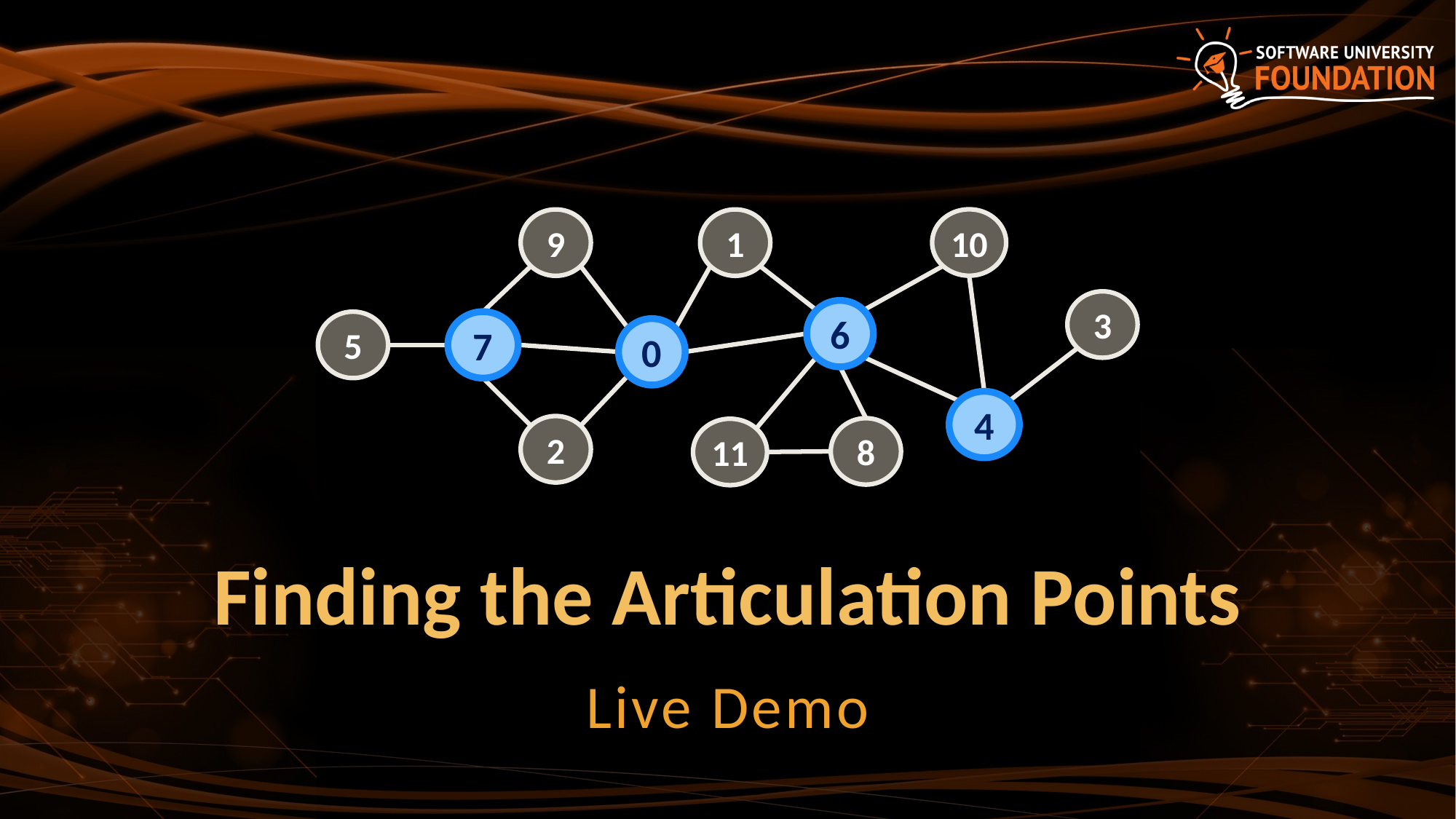

10
9
1
3
6
5
7
0
4
2
8
11
# Finding the Articulation Points
Live Demo